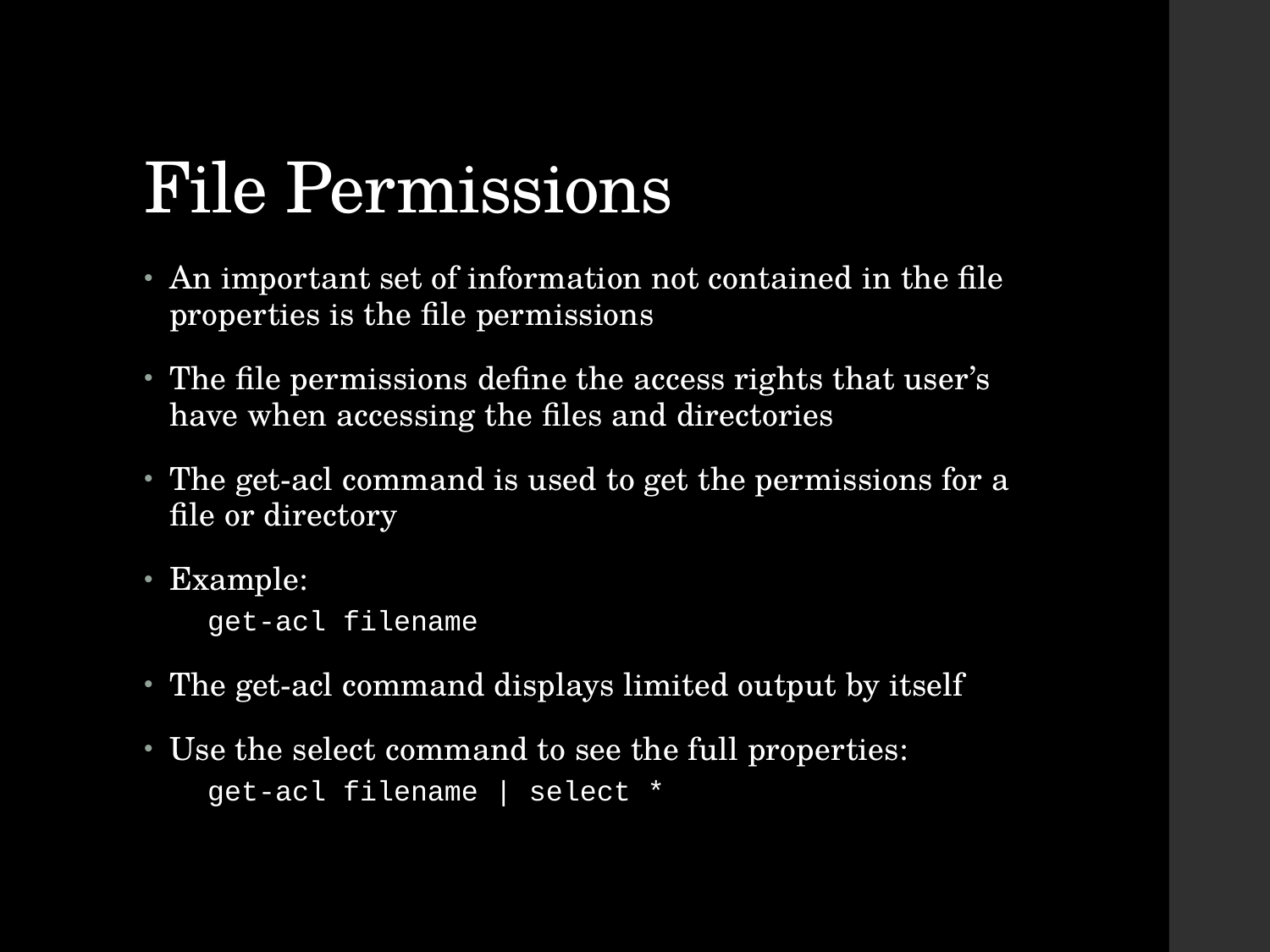

# File Permissions
An important set of information not contained in the file properties is the file permissions
The file permissions define the access rights that user’s have when accessing the files and directories
The get-acl command is used to get the permissions for a file or directory
Example:
get-acl filename
The get-acl command displays limited output by itself
Use the select command to see the full properties:
get-acl filename | select *